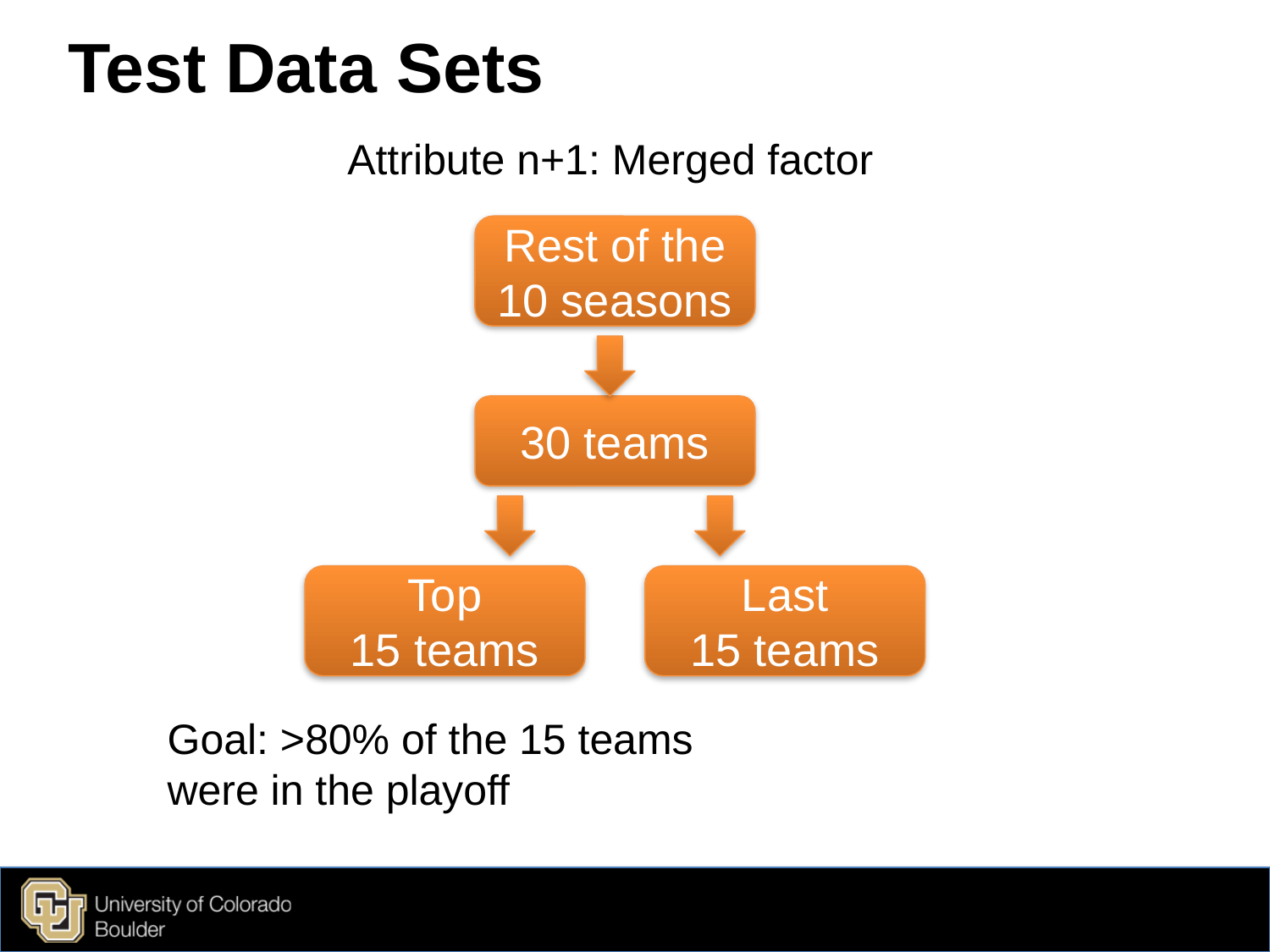

# Test Data Sets
Attribute n+1: Merged factor
Rest of the 10 seasons

30 teams

Top
15 teams
Last
15 teams
Goal: >80% of the 15 teams were in the playoff